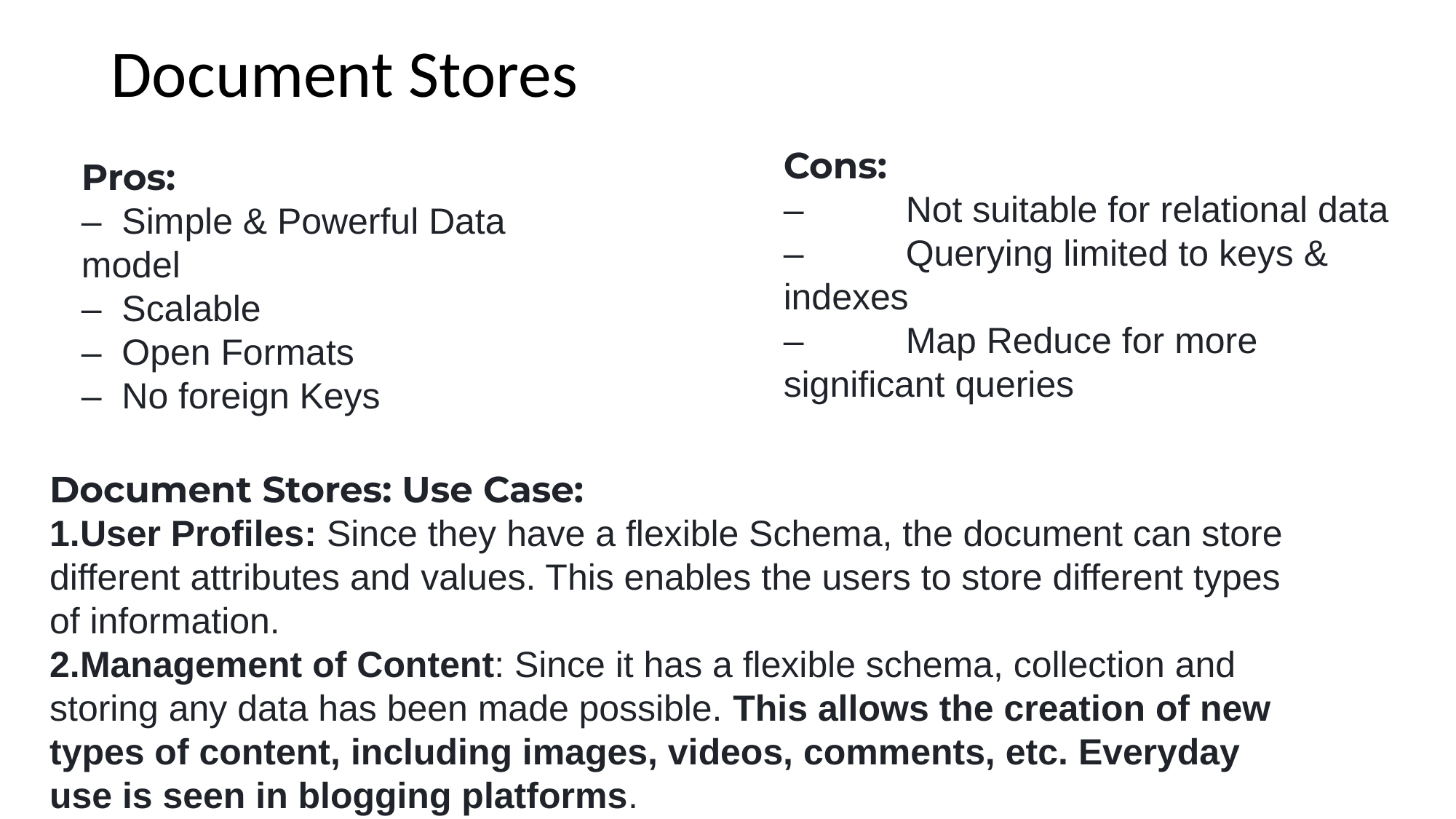

# Document Stores
Cons:
–          Not suitable for relational data
–          Querying limited to keys & indexes
–          Map Reduce for more significant queries
Pros:
–  Simple & Powerful Data model
–  Scalable
–  Open Formats
–  No foreign Keys
Document Stores: Use Case:
User Profiles: Since they have a flexible Schema, the document can store different attributes and values. This enables the users to store different types of information.
Management of Content: Since it has a flexible schema, collection and storing any data has been made possible. This allows the creation of new types of content, including images, videos, comments, etc. Everyday use is seen in blogging platforms.
Some popular Document stores are MongoDB, CouchDB, Lotus Notes.
44